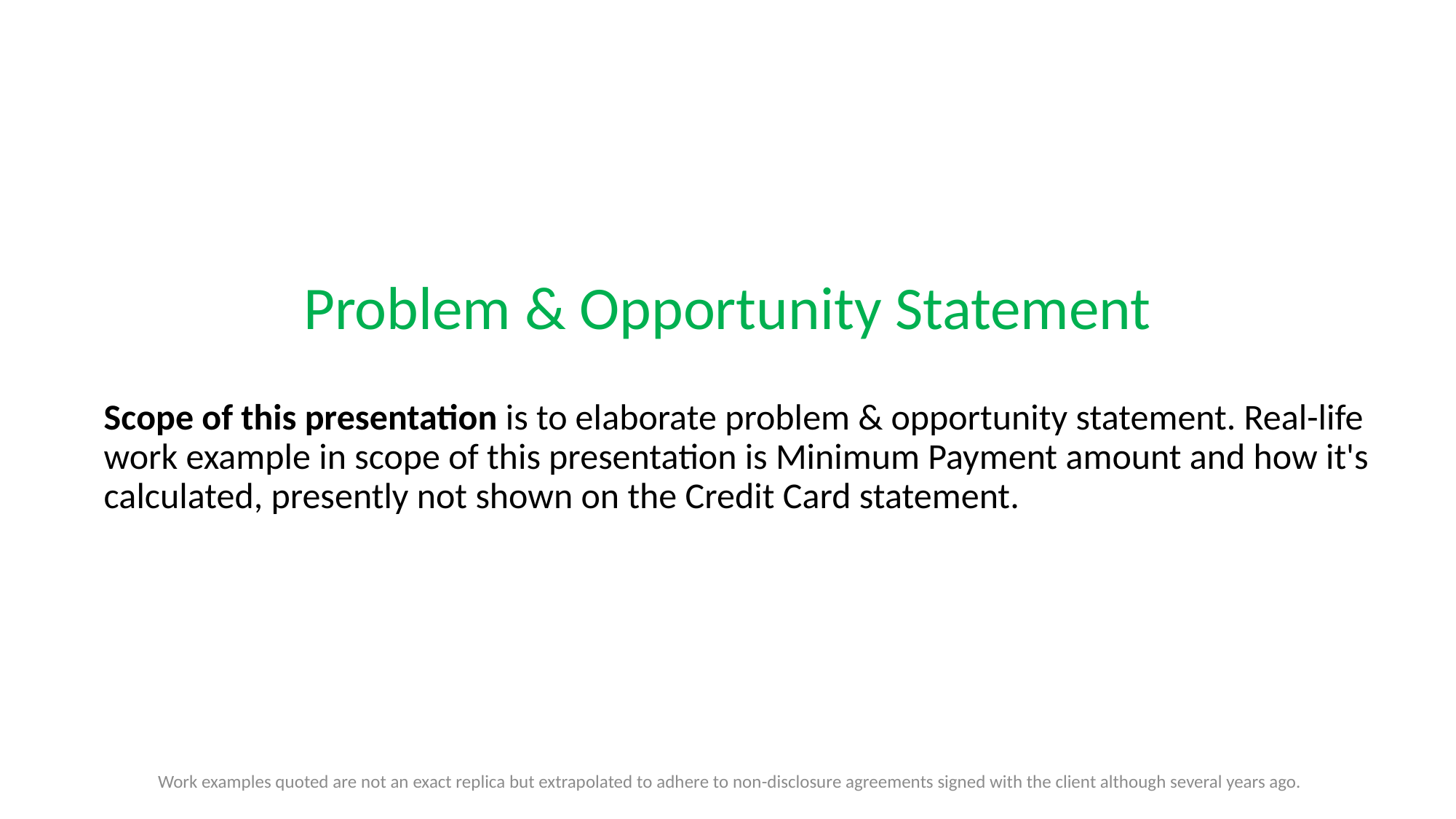

# Problem & Opportunity Statement
Scope of this presentation is to elaborate problem & opportunity statement. Real-life work example in scope of this presentation is Minimum Payment amount and how it's calculated, presently not shown on the Credit Card statement.
Work examples quoted are not an exact replica but extrapolated to adhere to non-disclosure agreements signed with the client although several years ago.